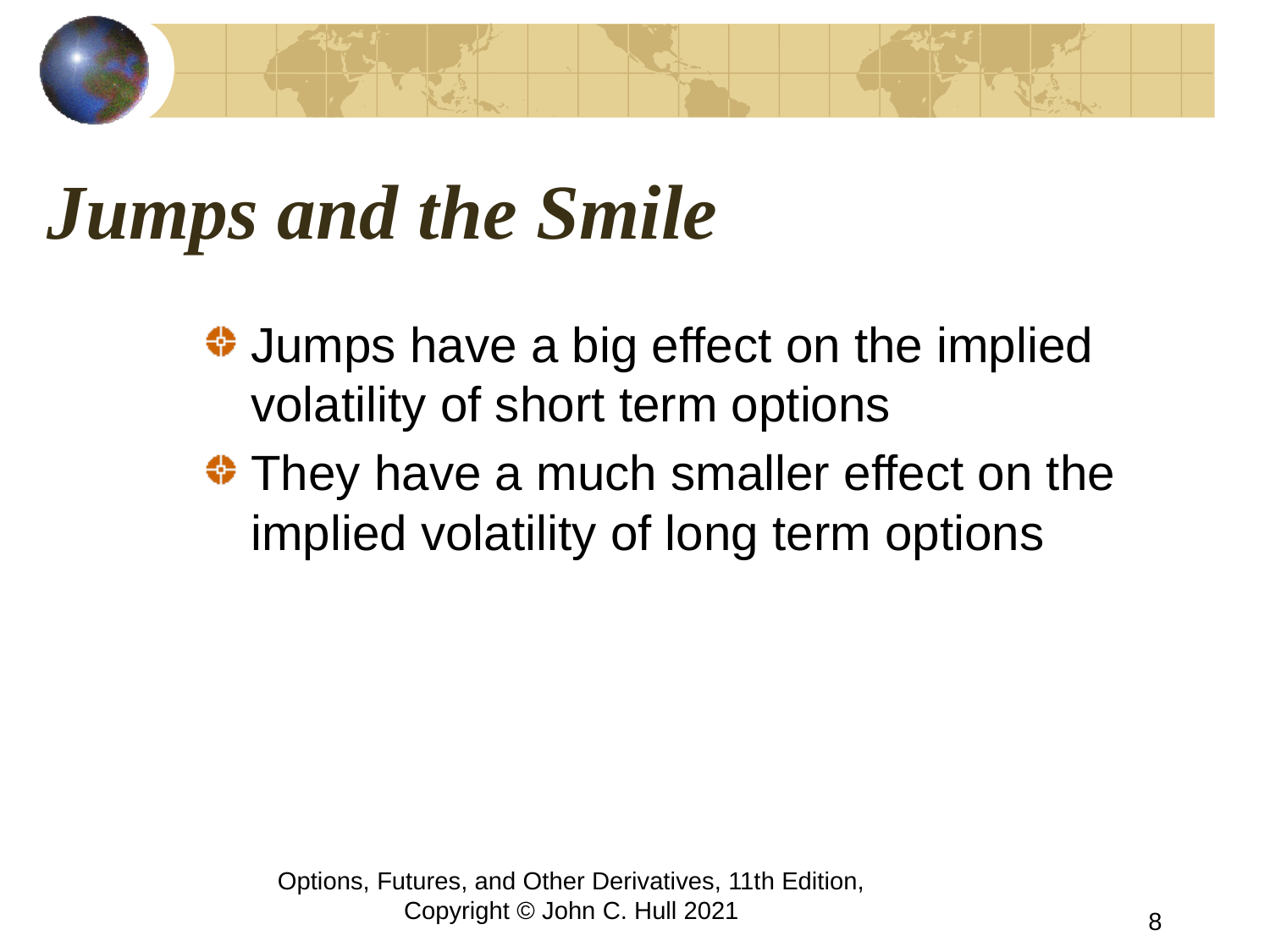

# Jumps and the Smile
Jumps have a big effect on the implied volatility of short term options
They have a much smaller effect on the implied volatility of long term options
Options, Futures, and Other Derivatives, 11th Edition, Copyright © John C. Hull 2021
8